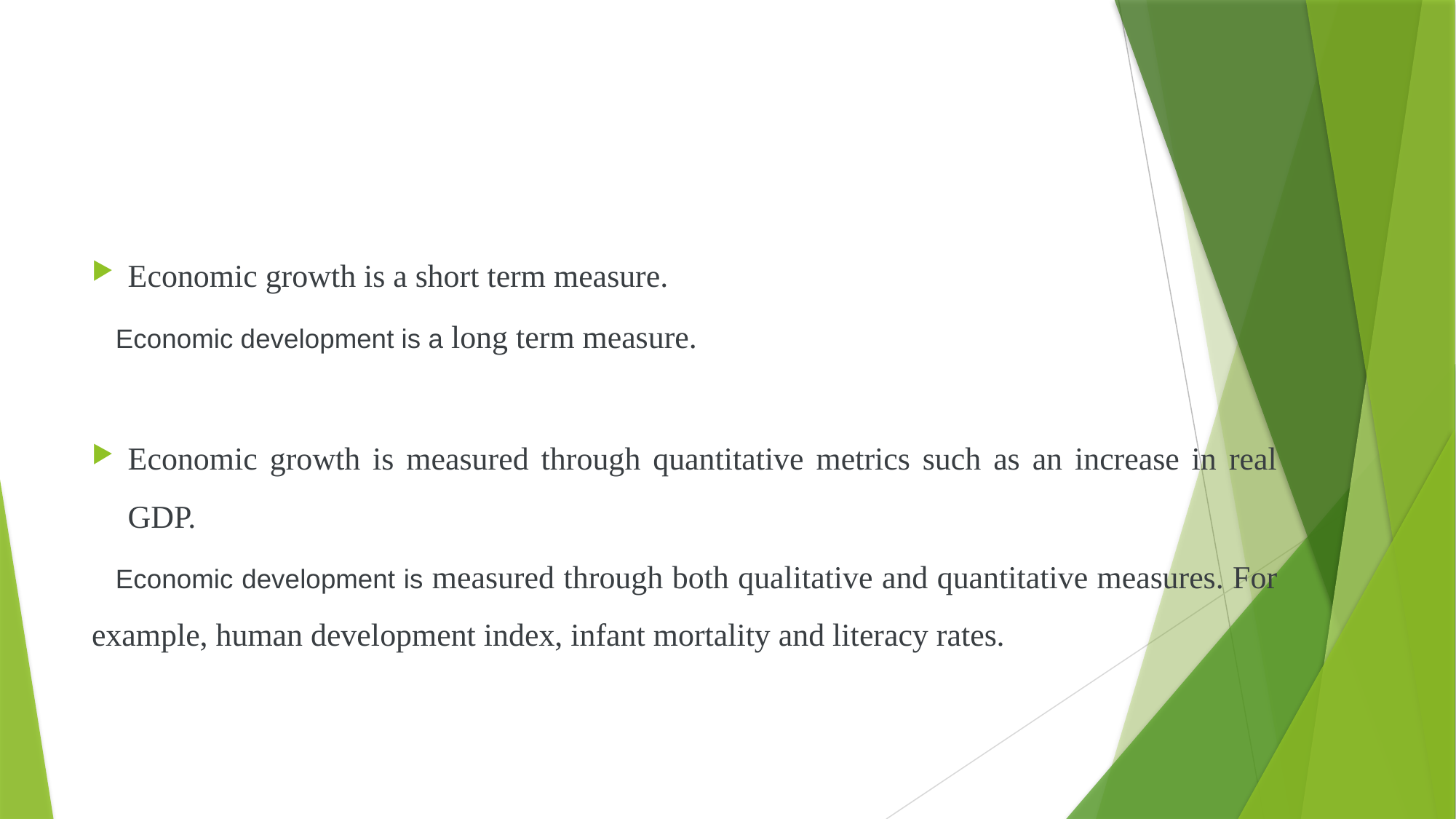

#
Economic growth is a short term measure.
		Economic development is a long term measure.

Economic growth is measured through quantitative metrics such as an increase in real GDP.
	Economic development is measured through both qualitative and quantitative measures. For example, human development index, infant mortality and literacy rates.